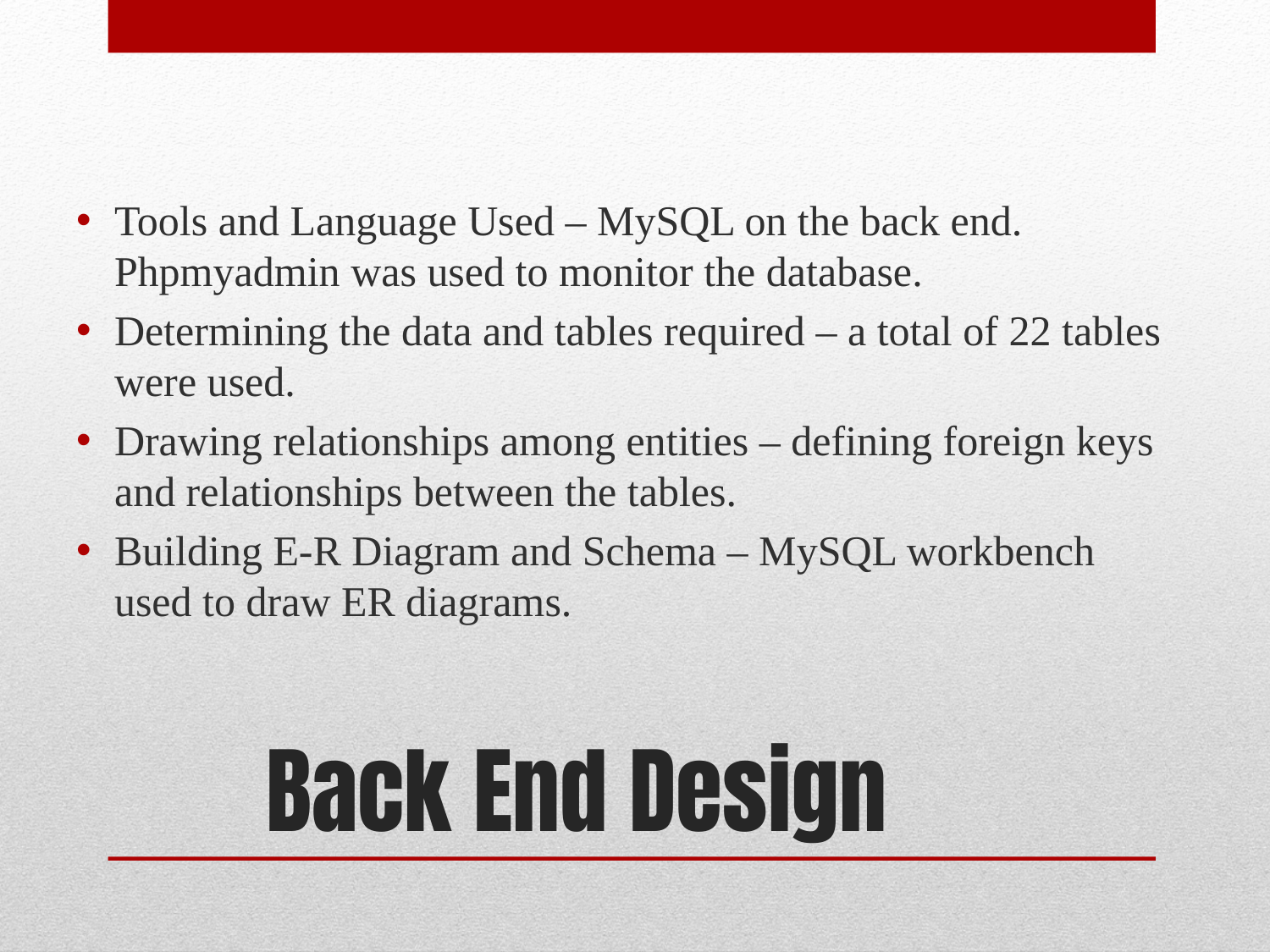

Tools and Language Used – MySQL on the back end. Phpmyadmin was used to monitor the database.
Determining the data and tables required – a total of 22 tables were used.
Drawing relationships among entities – defining foreign keys and relationships between the tables.
Building E-R Diagram and Schema – MySQL workbench used to draw ER diagrams.

# Back End Design